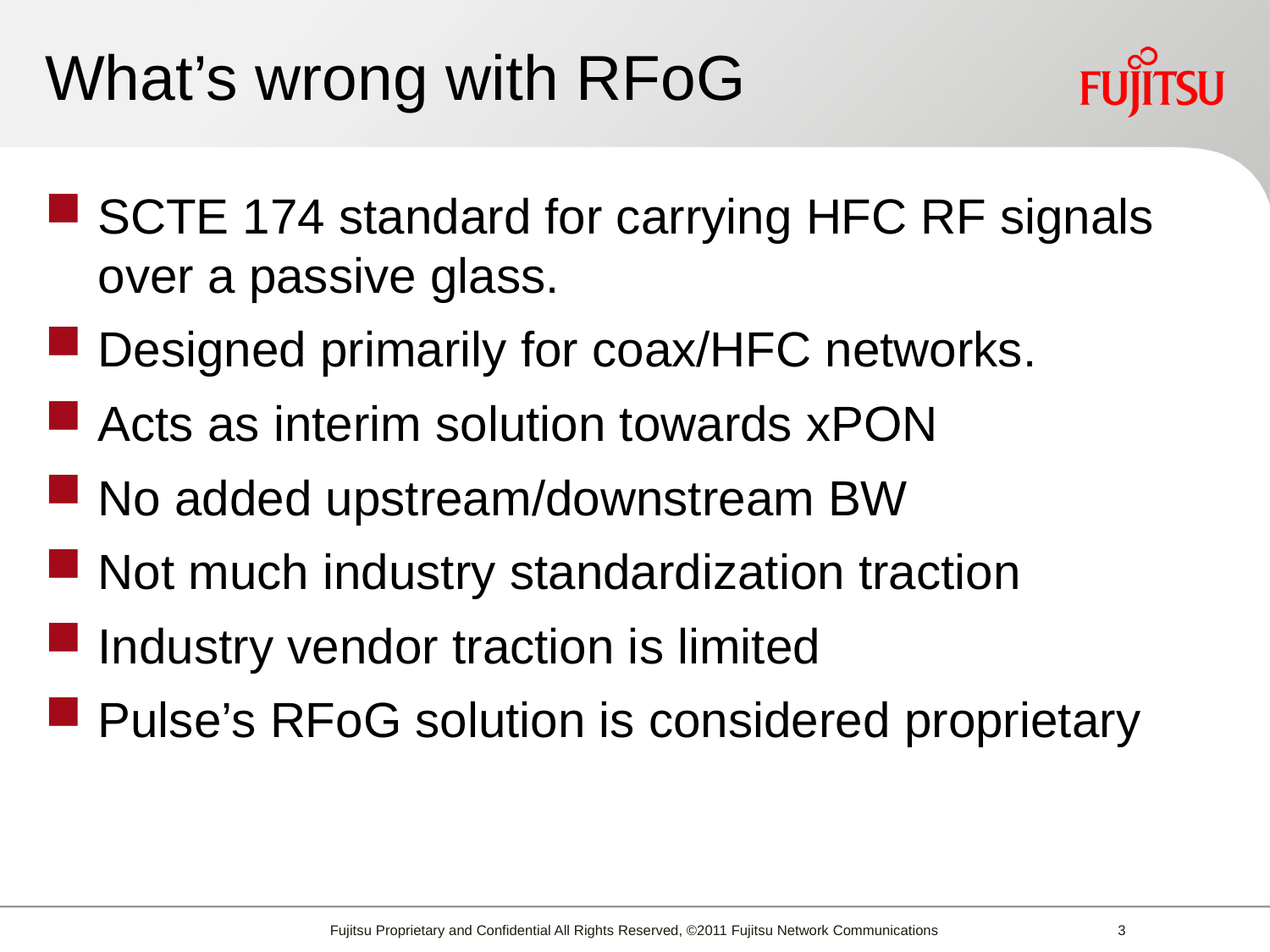

# What’s wrong with RFoG
SCTE 174 standard for carrying HFC RF signals over a passive glass.
Designed primarily for coax/HFC networks.
Acts as interim solution towards xPON
No added upstream/downstream BW
Not much industry standardization traction
Industry vendor traction is limited
Pulse’s RFoG solution is considered proprietary

Fujitsu Proprietary and Confidential All Rights Reserved, ©2011 Fujitsu Network Communications
3